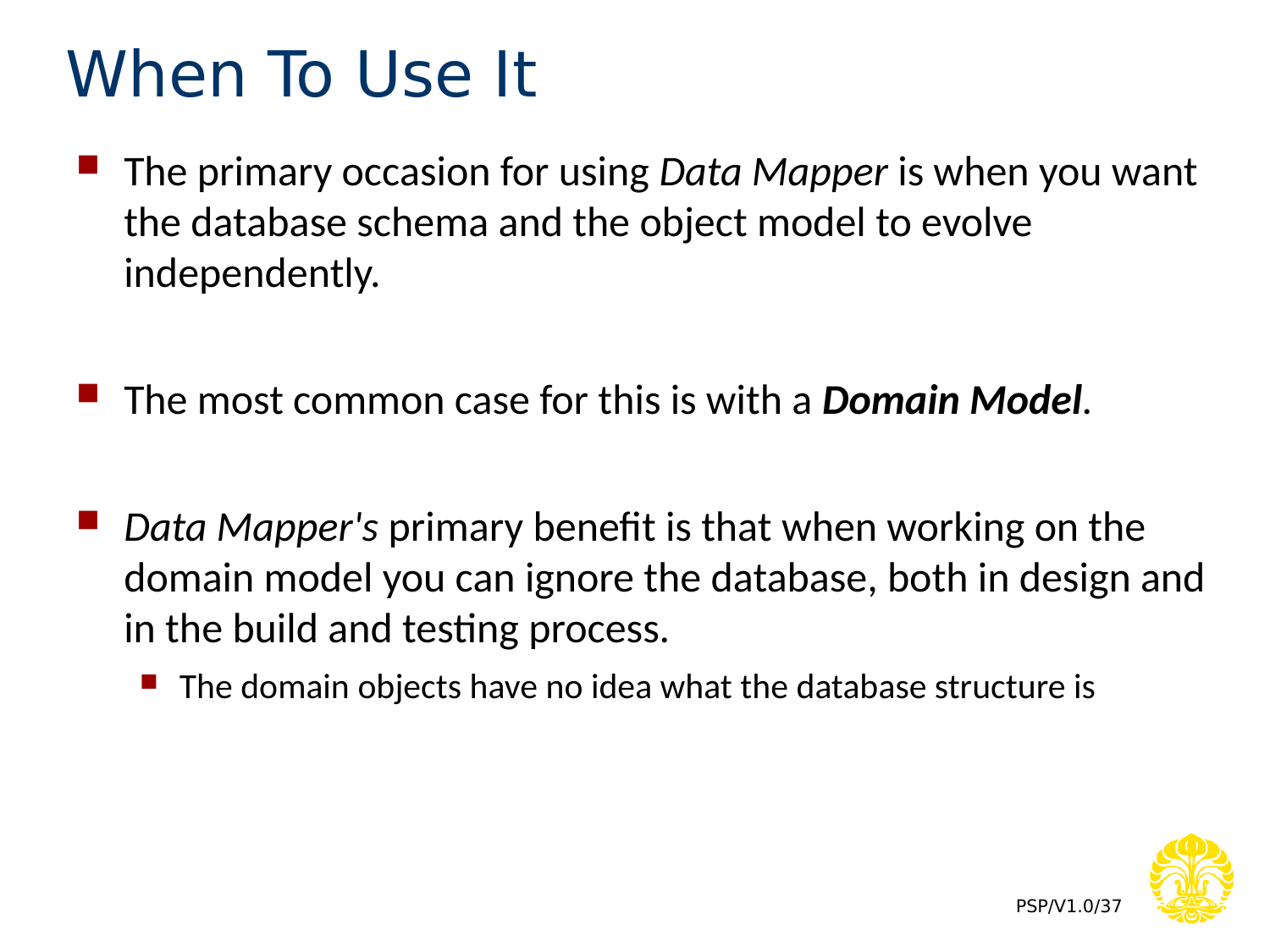

# When To Use It
The primary occasion for using Data Mapper is when you want the database schema and the object model to evolve independently.

The most common case for this is with a Domain Model.

Data Mapper's primary benefit is that when working on the domain model you can ignore the database, both in design and in the build and testing process.
The domain objects have no idea what the database structure is